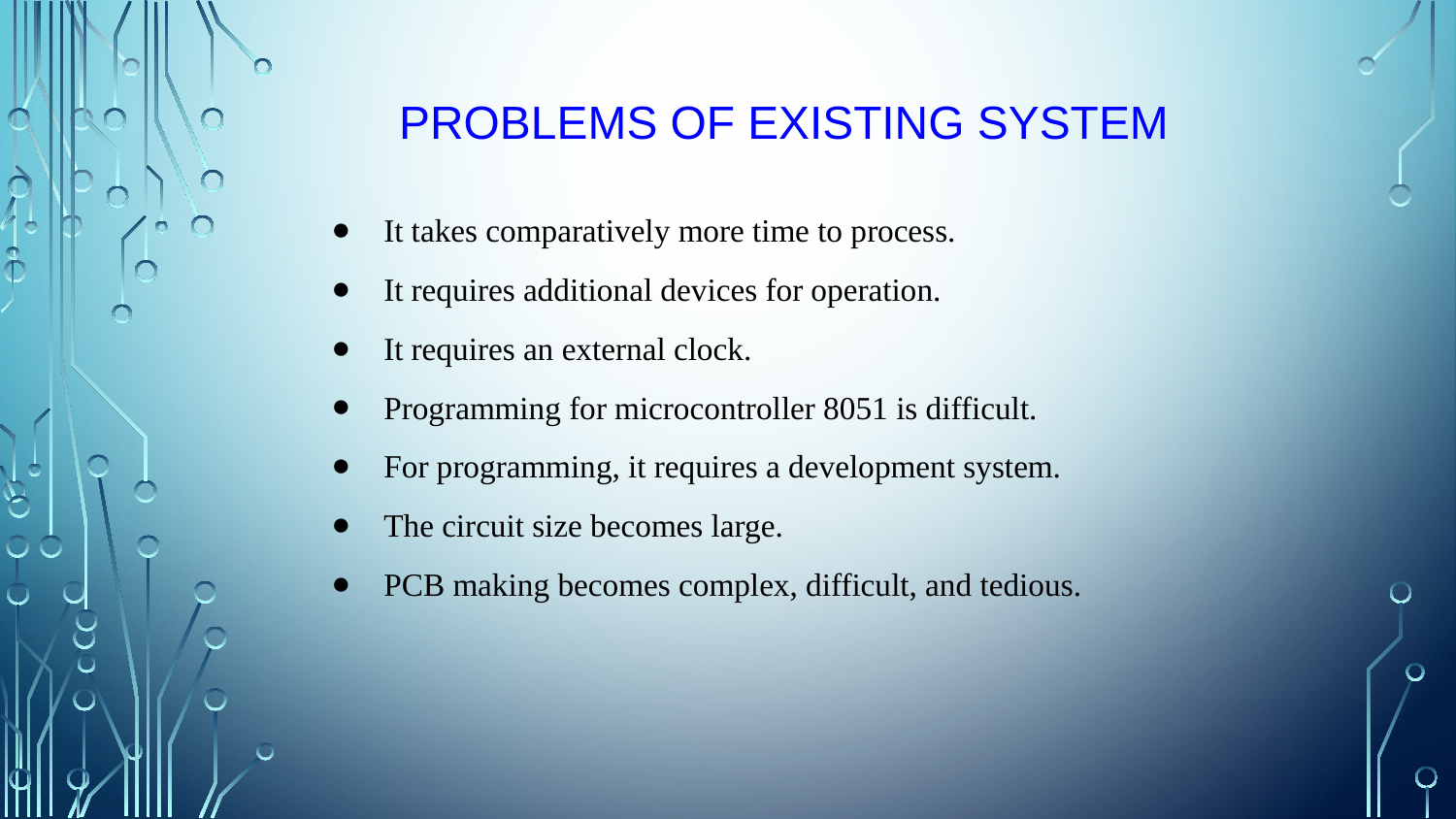

# PROBLEMS OF EXISTING SYSTEM
It takes comparatively more time to process.
It requires additional devices for operation.
It requires an external clock.
Programming for microcontroller 8051 is difficult.
For programming, it requires a development system.
The circuit size becomes large.
PCB making becomes complex, difficult, and tedious.